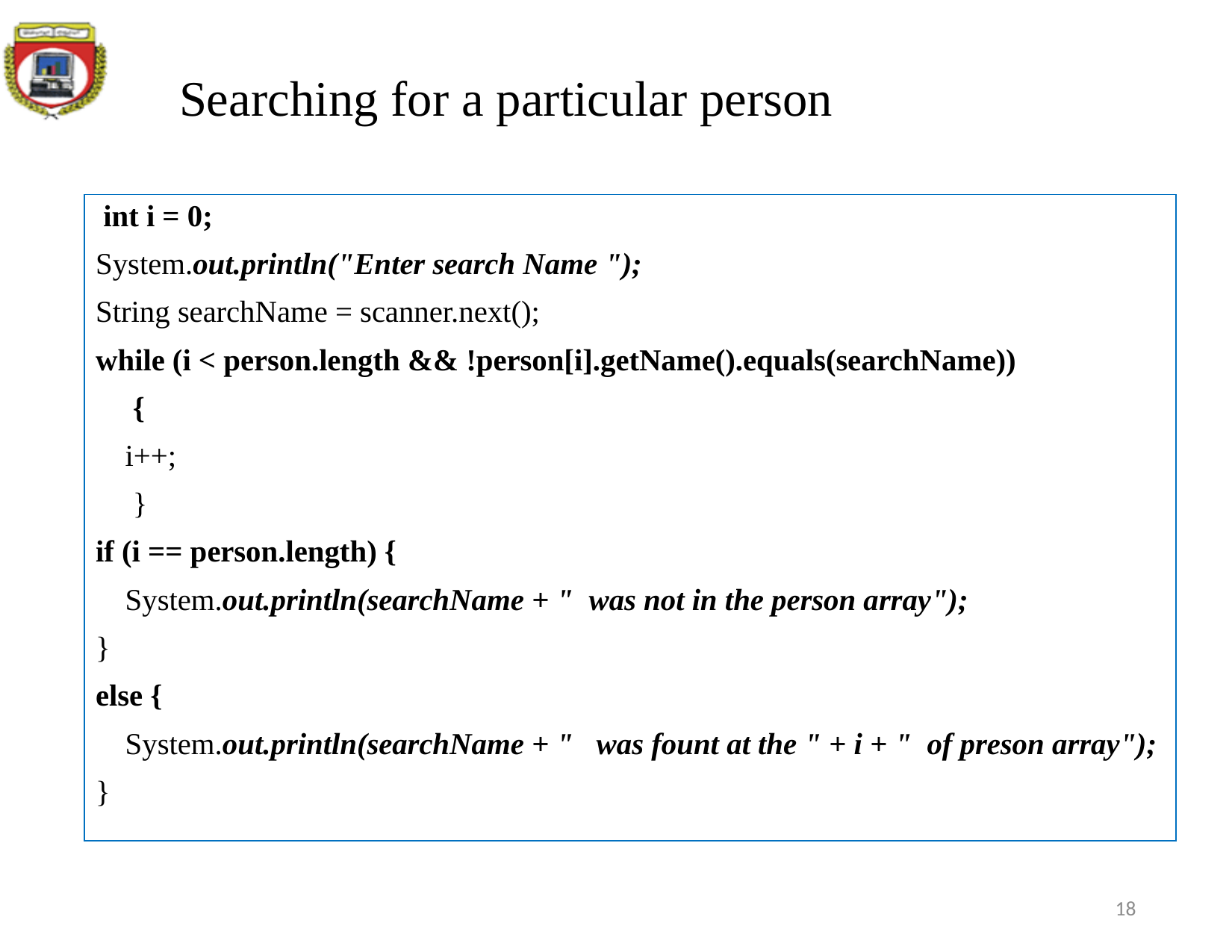

# Searching for a particular person
 int i = 0;
System.out.println("Enter search Name ");
String searchName = scanner.next();
while (i < person.length && !person[i].getName().equals(searchName))
	 {
		i++;
	 }
if (i == person.length) {
	System.out.println(searchName + "  was not in the person array");
}
else {
	System.out.println(searchName + "   was fount at the " + i + "  of preson array");
}

18